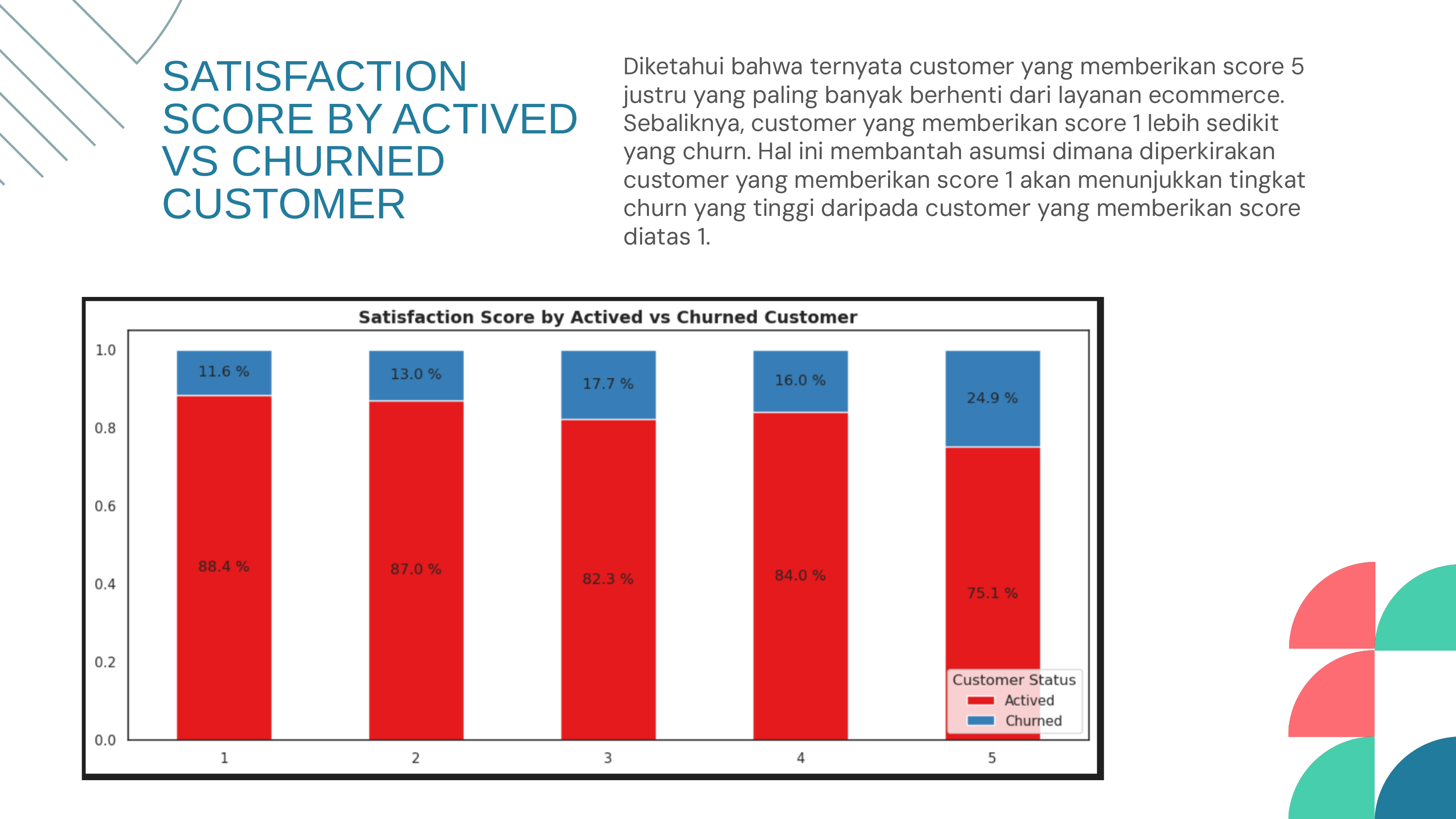

Diketahui bahwa ternyata customer yang memberikan score 5 justru yang paling banyak berhenti dari layanan ecommerce. Sebaliknya, customer yang memberikan score 1 lebih sedikit yang churn. Hal ini membantah asumsi dimana diperkirakan customer yang memberikan score 1 akan menunjukkan tingkat churn yang tinggi daripada customer yang memberikan score diatas 1.

SATISFACTION SCORE BY ACTIVED VS CHURNED CUSTOMER